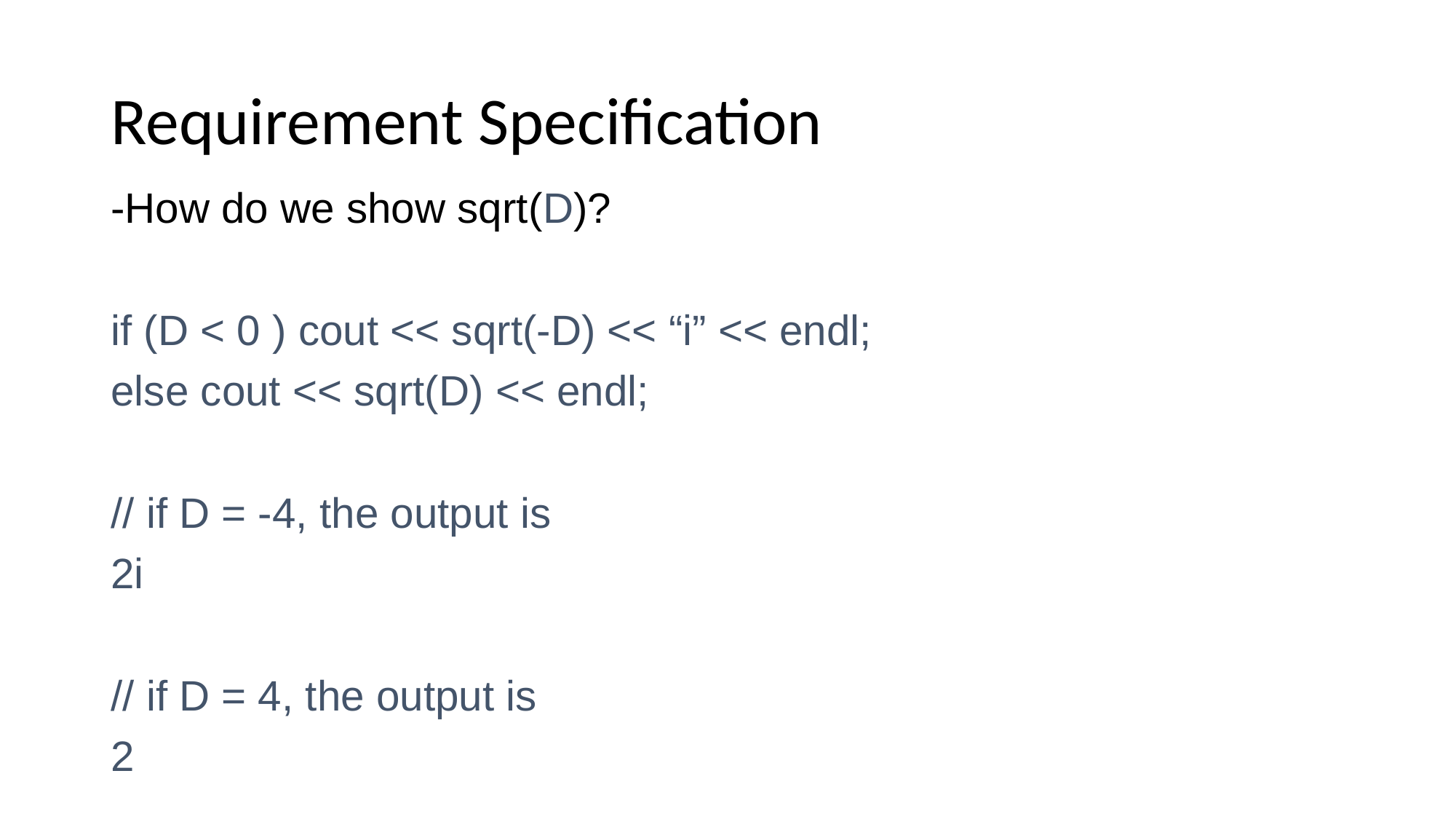

# Requirement Specification
-How do we show sqrt(D)?

if (D < 0 ) cout << sqrt(-D) << “i” << endl;
else cout << sqrt(D) << endl;

// if D = -4, the output is
2i

// if D = 4, the output is
2